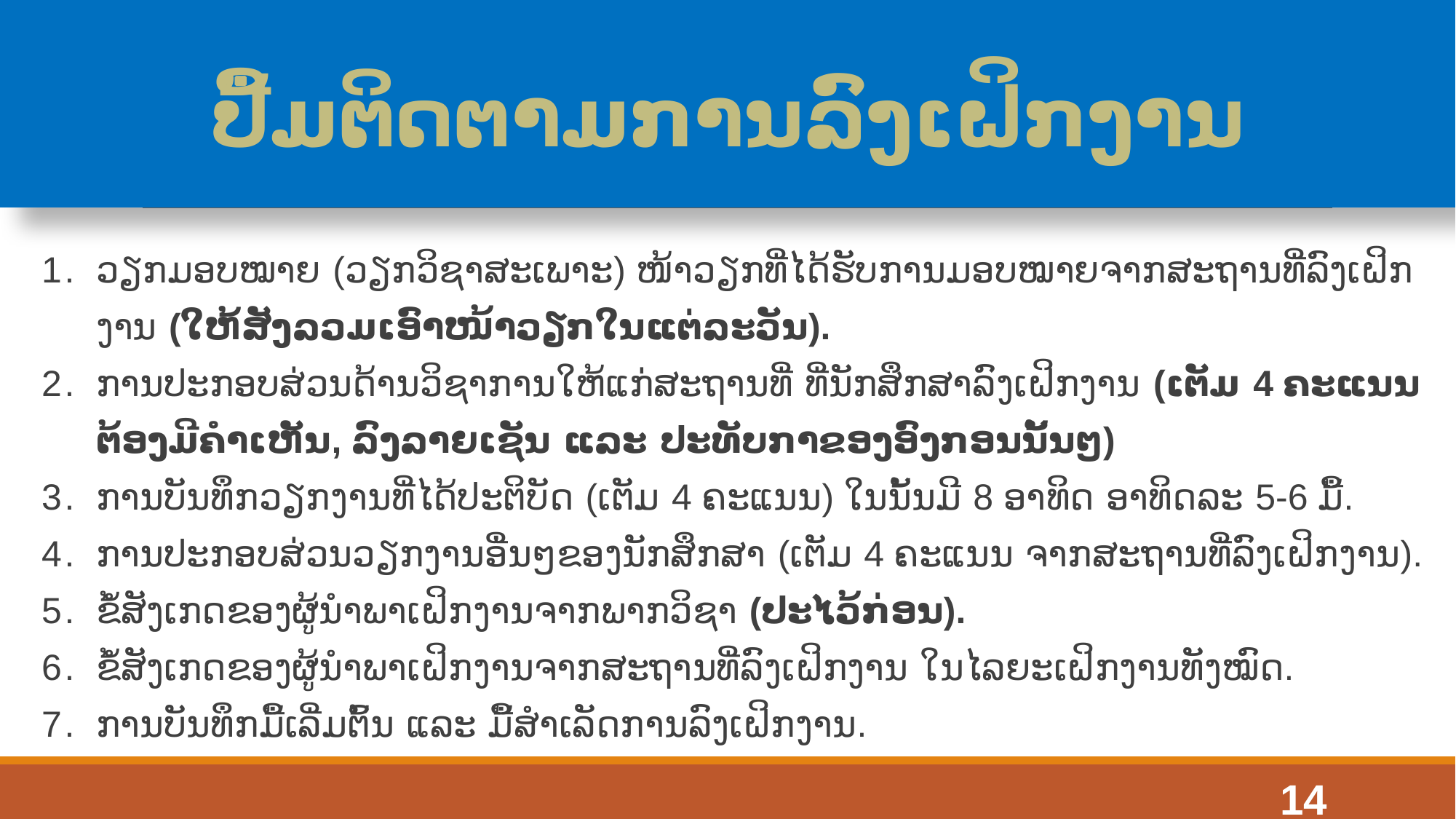

# ປື້ມຕິດຕາມການລົງເຝິກງານ
ວຽກມອບໝາຍ (ວຽກວິຊາສະເພາະ) ໜ້າວຽກທີ່ໄດ້ຮັບການມອບໝາຍຈາກສະຖານທີ່ລົງເຝິກງານ (ໃຫ້ສັງລວມເອົາໜ້າວຽກໃນແຕ່ລະວັນ).
ການປະກອບສ່ວນດ້ານວິຊາການໃຫ້ແກ່ສະຖານທີ່ ທີ່ນັກສຶກສາລົງເຝິກງານ (ເຕັມ 4 ຄະແນນ ຕ້ອງມີຄໍາເຫັນ, ລົງລາຍເຊັນ ແລະ ປະທັບກາຂອງອົງກອນນັ້ນໆ)
ການບັນທຶກວຽກງານທີ່ໄດ້ປະຕິບັດ (ເຕັມ 4 ຄະແນນ) ໃນນັ້ນມີ 8 ອາທິດ ອາທິດລະ 5-6 ມື້.
ການປະກອບສ່ວນວຽກງານອື່ນໆຂອງນັກສຶກສາ (ເຕັມ 4 ຄະແນນ ຈາກສະຖານທີ່ລົງເຝິກງານ).
ຂໍ້ສັງເກດຂອງຜູ້ນໍາພາເຝິກງານຈາກພາກວິຊາ (ປະໄວ້ກ່ອນ).
ຂໍ້ສັງເກດຂອງຜູ້ນໍາພາເຝິກງານຈາກສະຖານທີ່ລົງເຝິກງານ ໃນໄລຍະເຝິກງານທັງໝົດ.
ການບັນທຶກມື້ເລີ່ມຕົ້ນ ແລະ ມື້ສໍາເລັດການລົງເຝິກງານ.

14